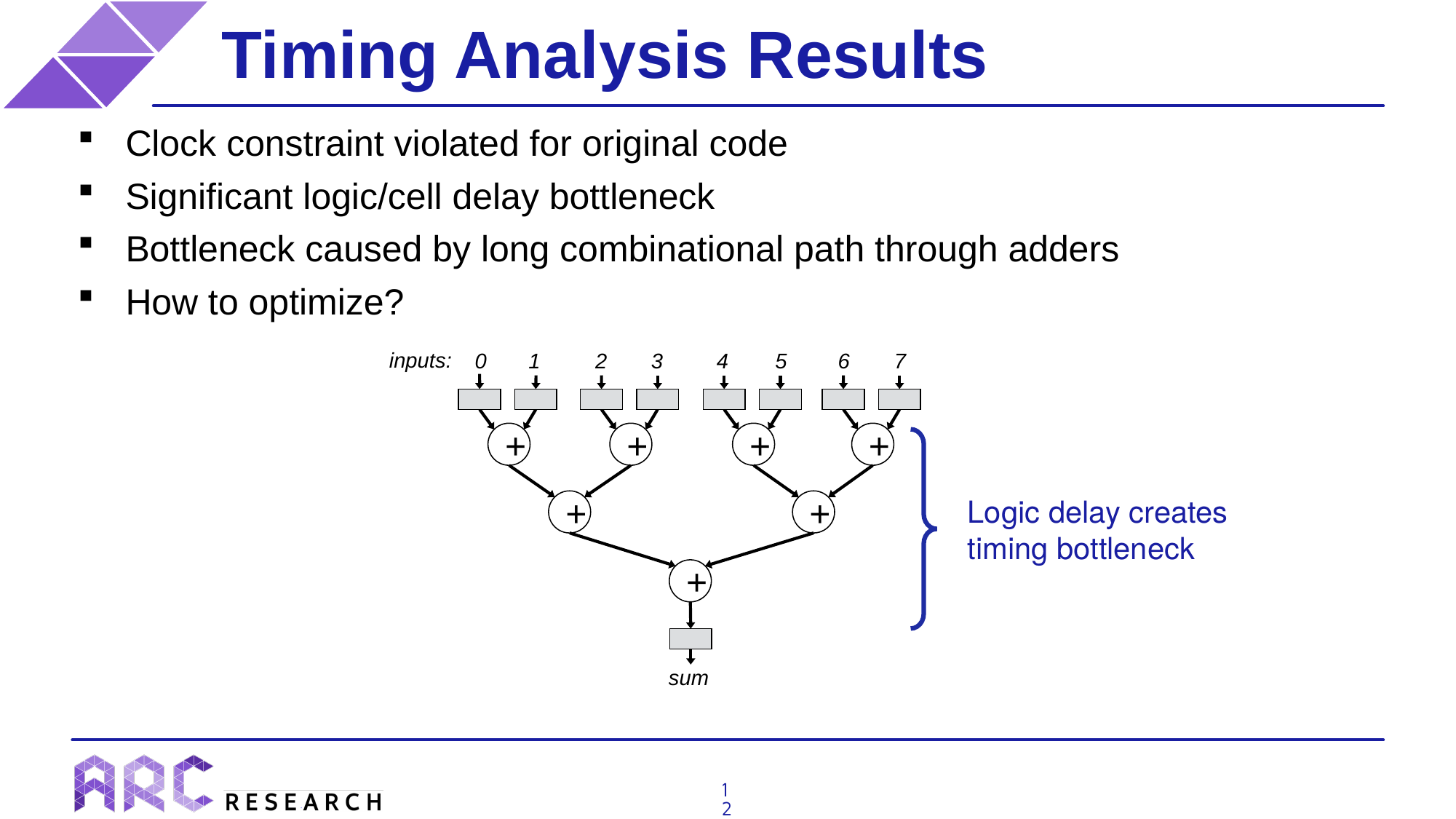

# Timing Analysis Results
Clock constraint violated for original code
Significant logic/cell delay bottleneck
Bottleneck caused by long combinational path through adders
How to optimize?

inputs:
0
1
2
3
4
5
6
7

+
+
+
+

Logic delay creates
timing bottleneck
+
+
+

sum
12